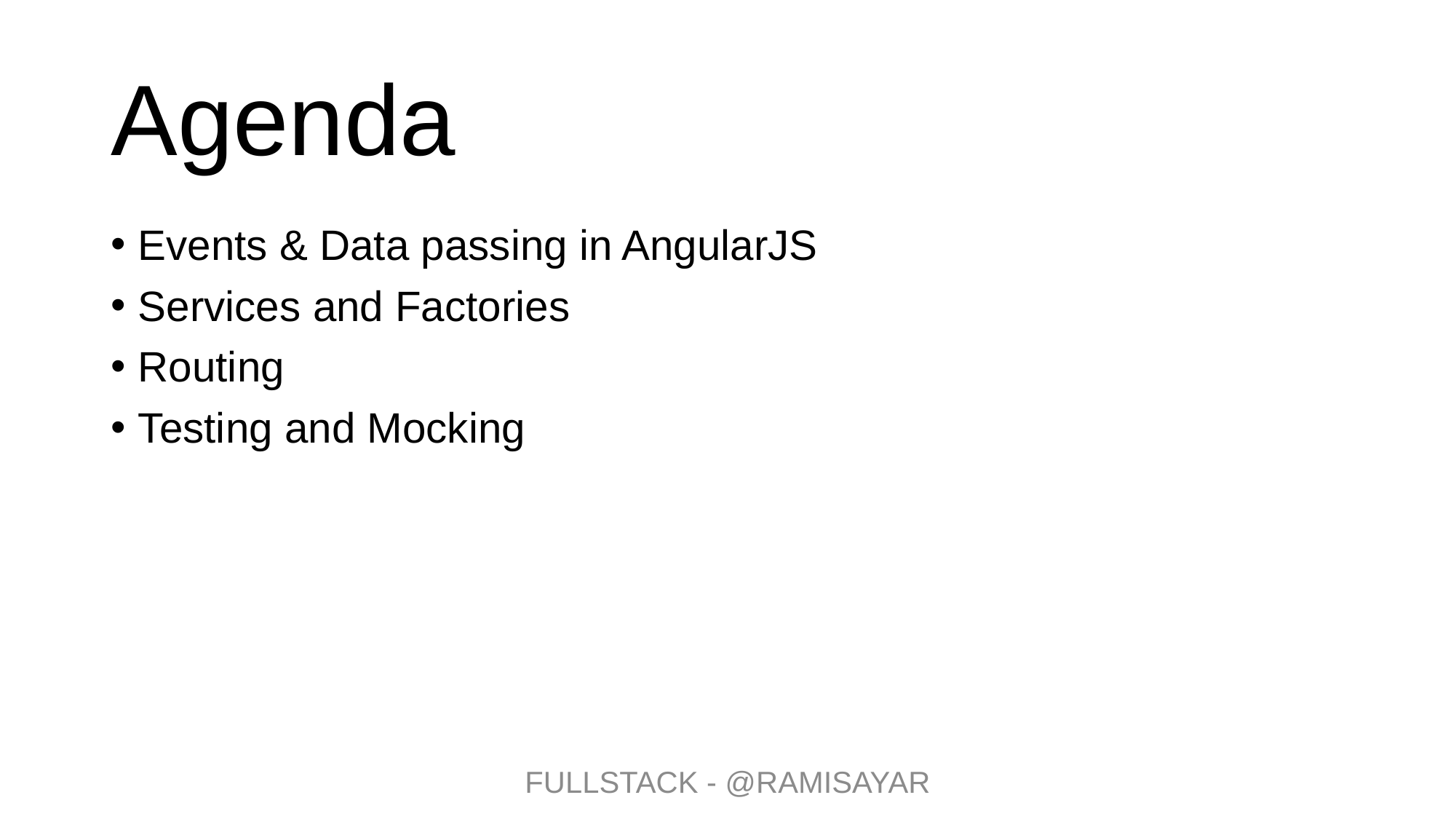

# Agenda
Events & Data passing in AngularJS
Services and Factories
Routing
Testing and Mocking

FULLSTACK - @RAMISAYAR